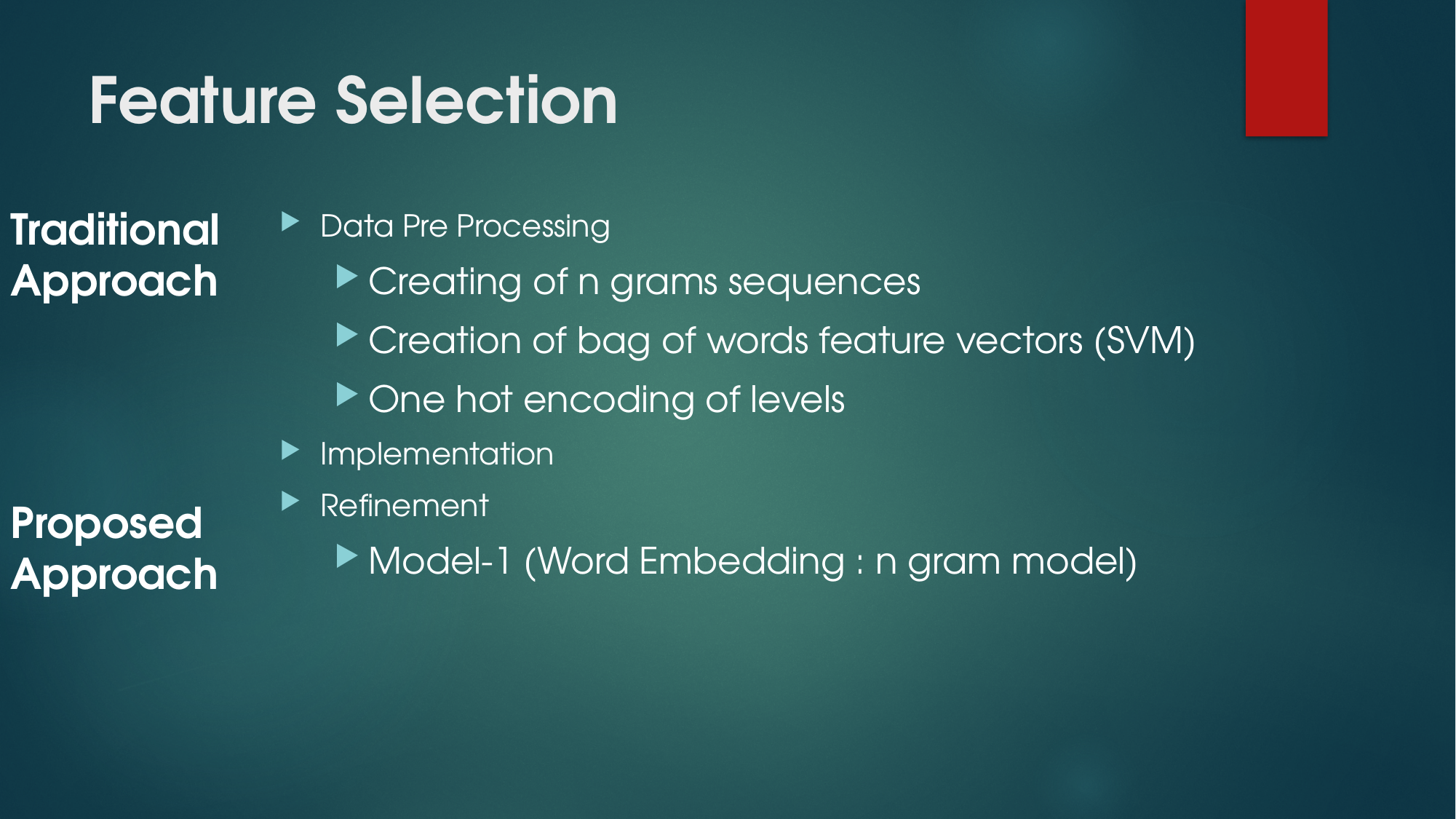

# Feature Selection
Traditional Approach
Data Pre Processing
Creating of n grams sequences
Creation of bag of words feature vectors (SVM)
One hot encoding of levels
Implementation
Refinement
Model-1 (Word Embedding : n gram model)
Proposed Approach